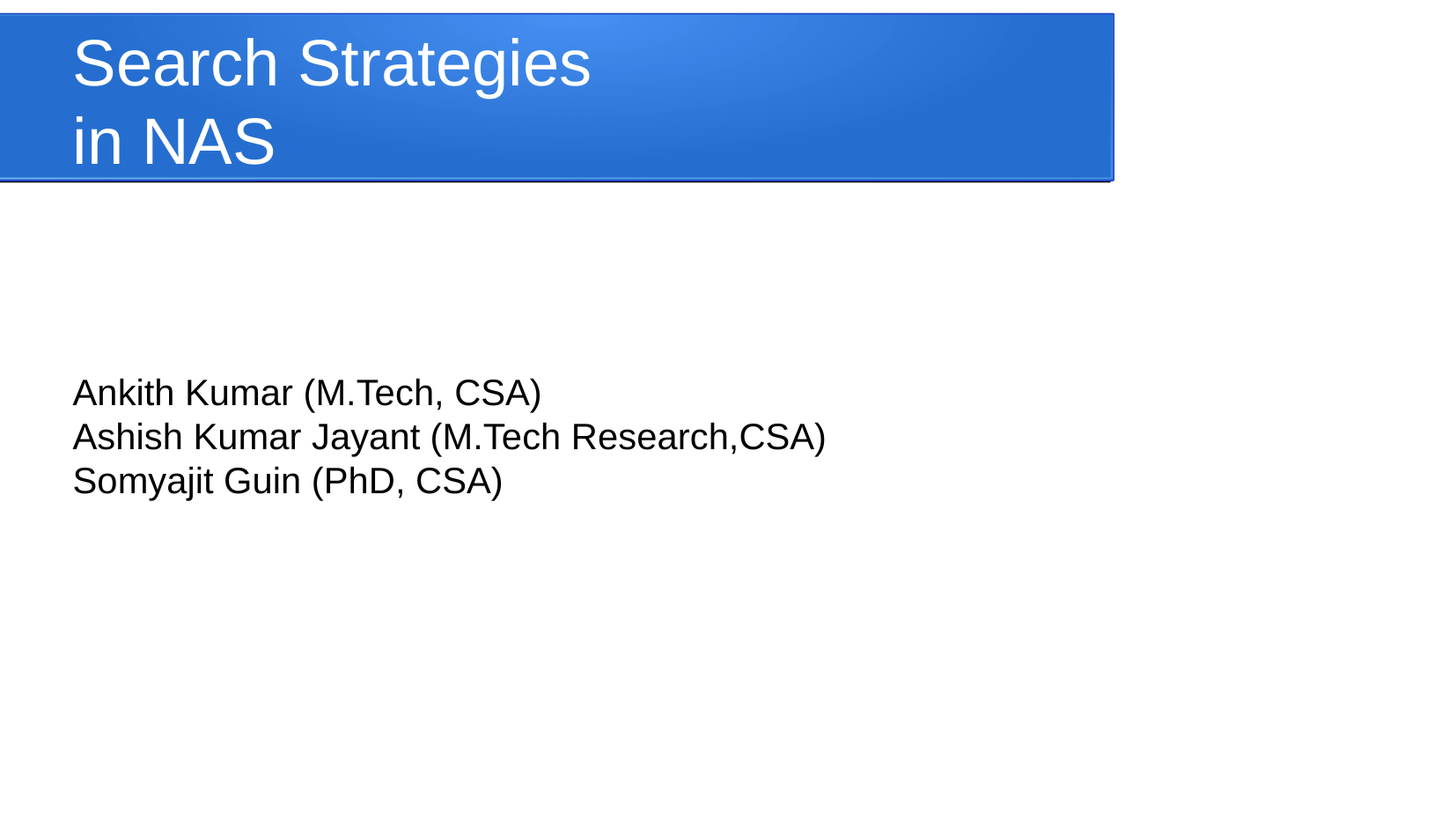

Search Strategies
in NAS
Ankith Kumar (M.Tech, CSA)
Ashish Kumar Jayant (M.Tech Research,CSA)
Somyajit Guin (PhD, CSA)